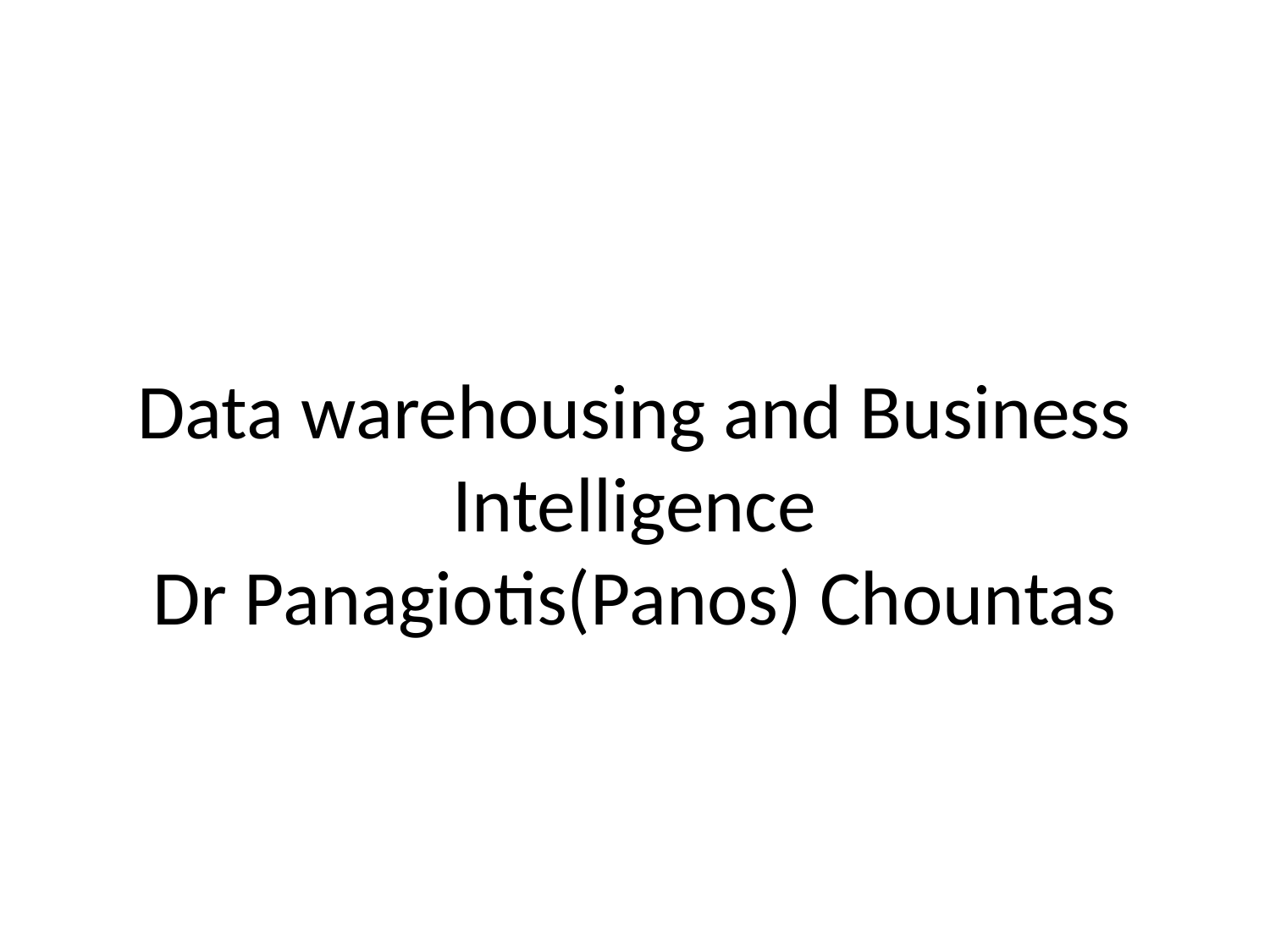

# Data warehousing and Business Intelligence Dr Panagiotis(Panos) Chountas